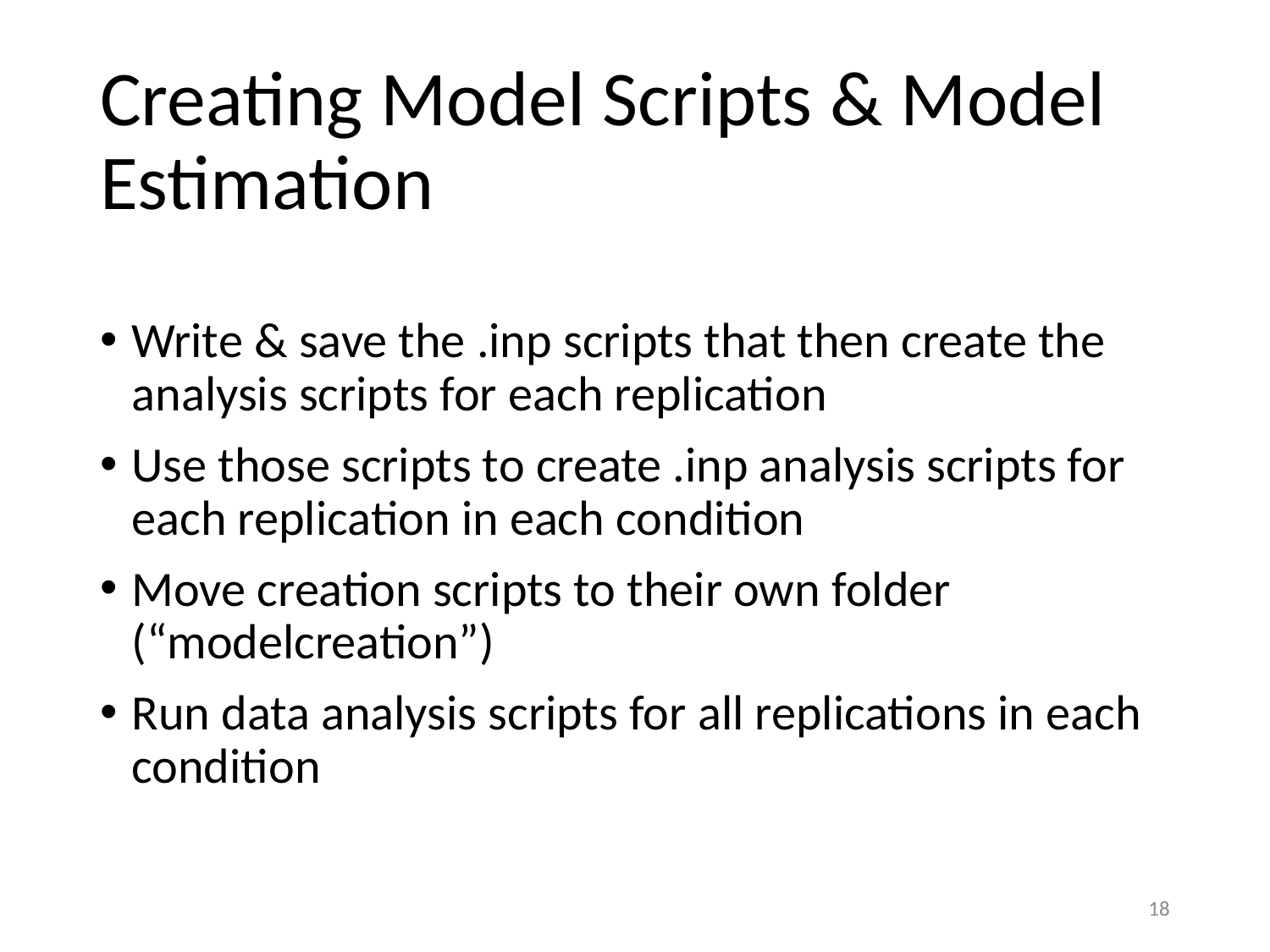

# Creating Model Scripts & Model Estimation
Write & save the .inp scripts that then create the analysis scripts for each replication
Use those scripts to create .inp analysis scripts for each replication in each condition
Move creation scripts to their own folder (“modelcreation”)
Run data analysis scripts for all replications in each condition

18